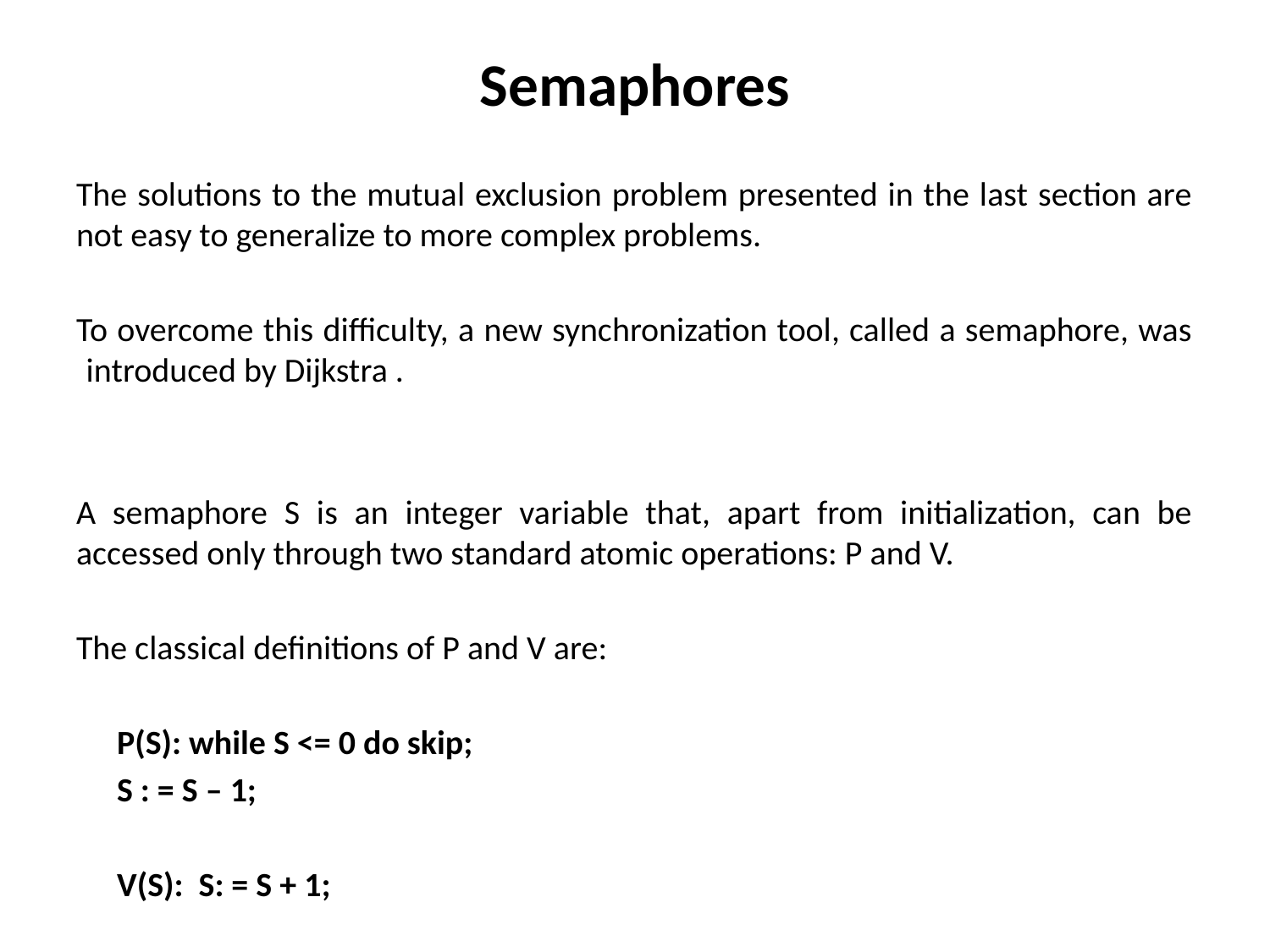

#
Semaphores

The solutions to the mutual exclusion problem presented in the last section are not easy to generalize to more complex problems.

To overcome this difficulty, a new synchronization tool, called a semaphore, was introduced by Dijkstra .

A semaphore S is an integer variable that, apart from initialization, can be accessed only through two standard atomic operations: P and V.

The classical definitions of P and V are:

			P(S): while S <= 0 do skip;
				S : = S – 1;

			V(S):  S: = S + 1;